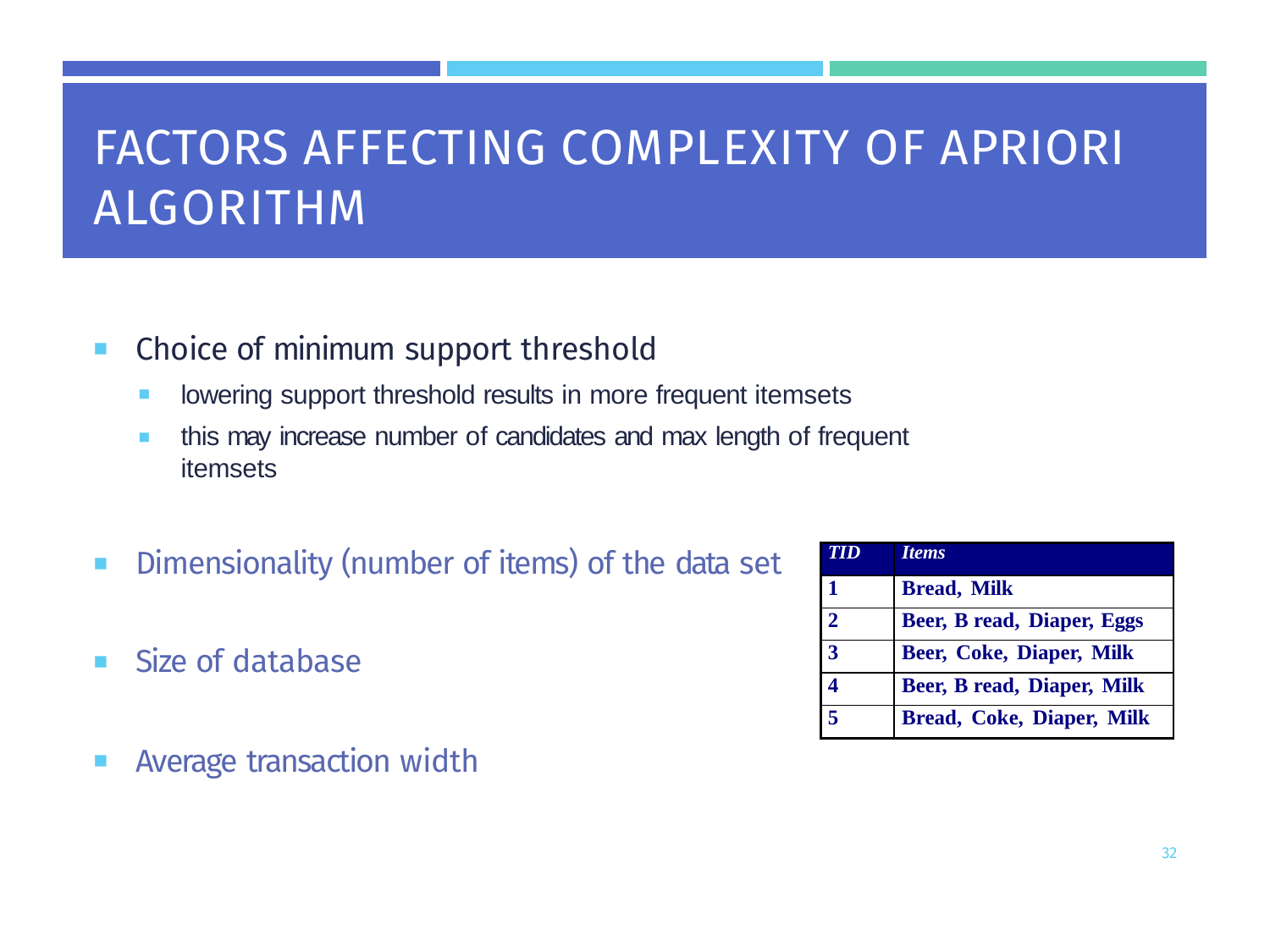

|  |  |  |
| --- | --- | --- |
| FACTORS AFFECTING COMPLEXITY OF APRIORI ALGORITHM |  |  |
Choice of minimum support threshold
lowering support threshold results in more frequent itemsets
this may increase number of candidates and max length of frequent itemsets

Dimensionality (number of items) of the data set

Size of database

Average transaction width
| TID | Items |
| --- | --- |
| 1 | Bread, Milk |
| 2 | Beer, B read, Diaper, Eggs |
| 3 | Beer, Coke, Diaper, Milk |
| 4 | Beer, B read, Diaper, Milk |
| 5 | Bread, Coke, Diaper, Milk |
32